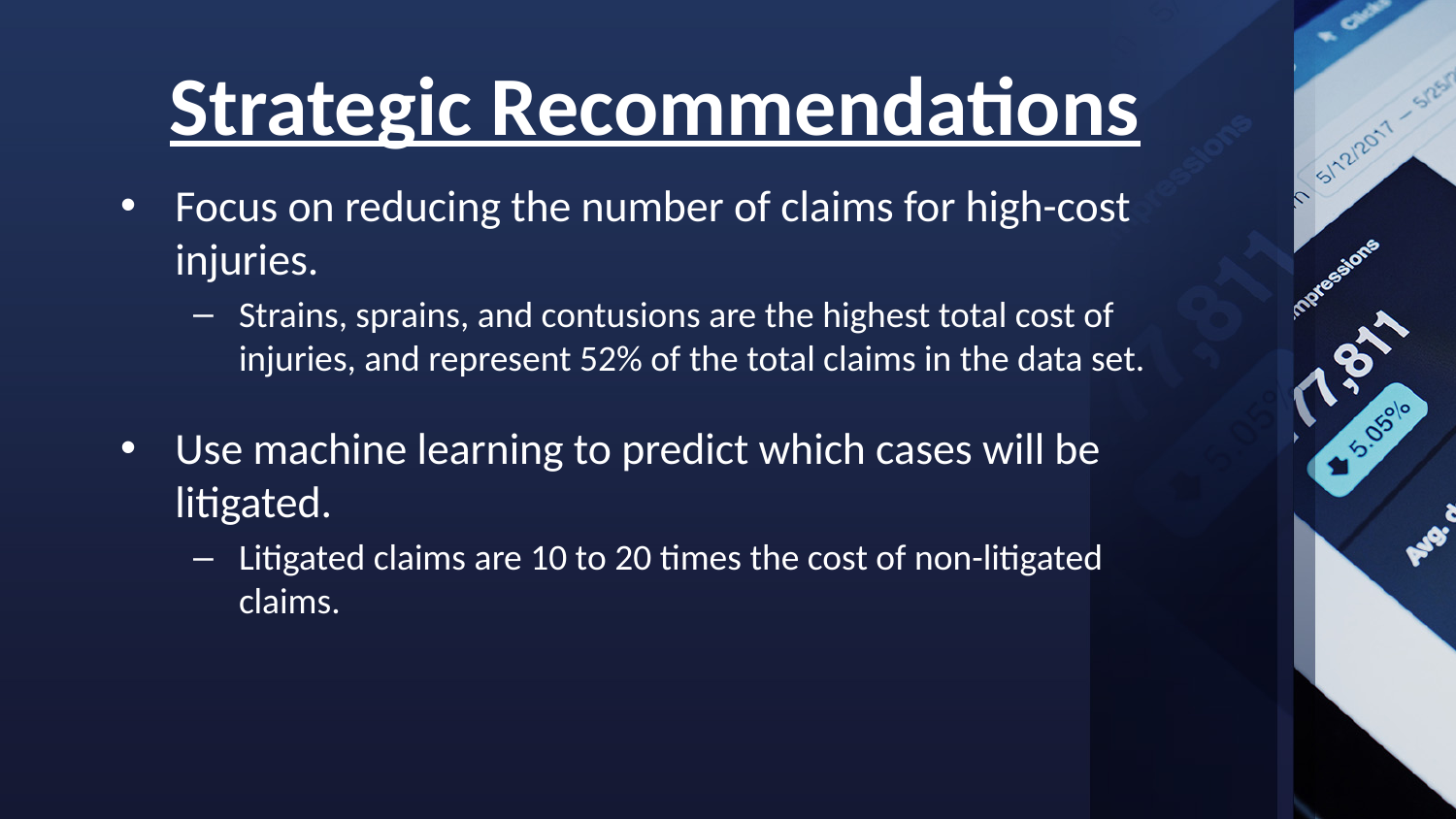

Strategic Recommendations
Focus on reducing the number of claims for high-cost injuries.
Strains, sprains, and contusions are the highest total cost of injuries, and represent 52% of the total claims in the data set.

Use machine learning to predict which cases will be litigated.
Litigated claims are 10 to 20 times the cost of non-litigated claims.